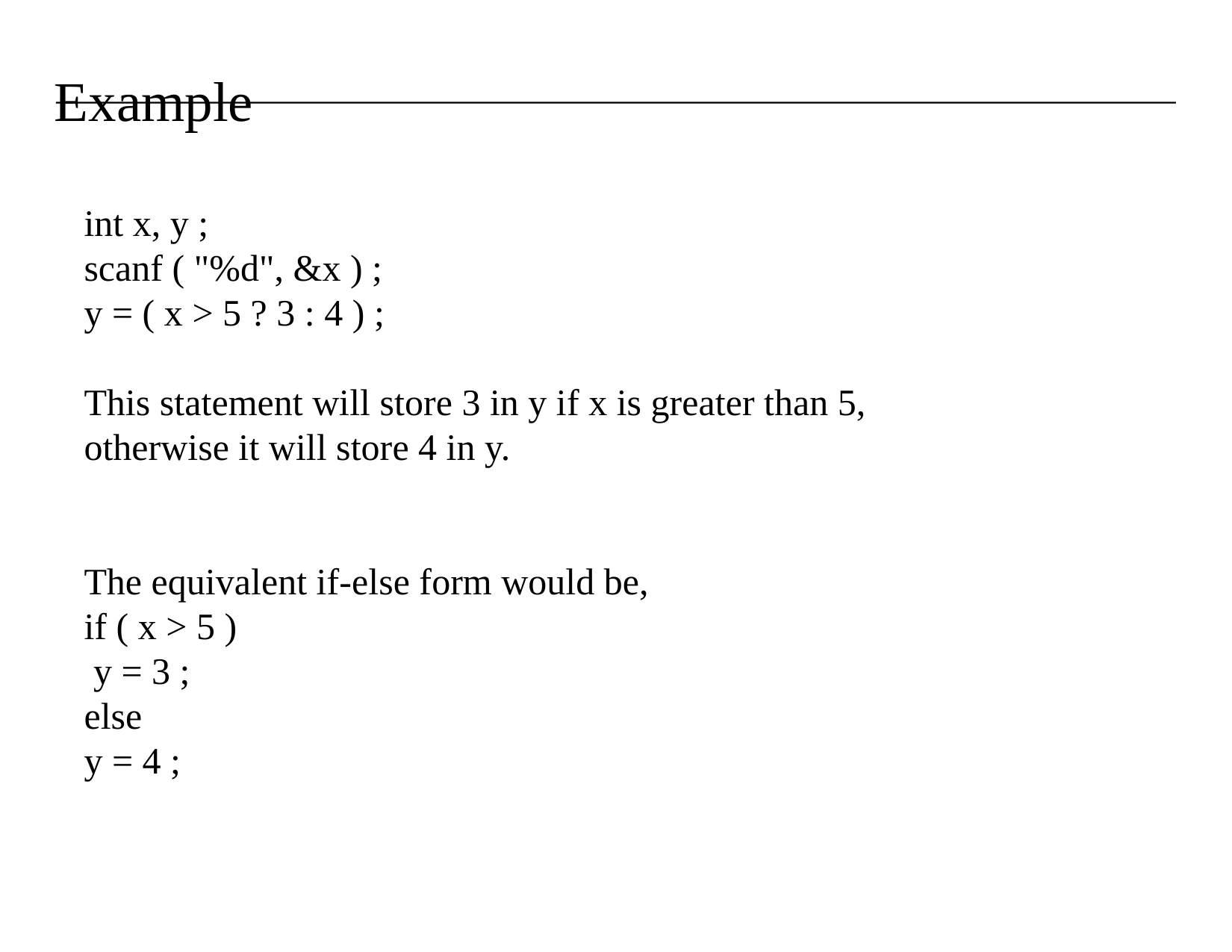

# Example
int x, y ;
scanf ( "%d", &x ) ;
y = ( x > 5 ? 3 : 4 ) ;

This statement will store 3 in y if x is greater than 5,
otherwise it will store 4 in y.

The equivalent if-else form would be,
if ( x > 5 )
 y = 3 ;
else
y = 4 ;